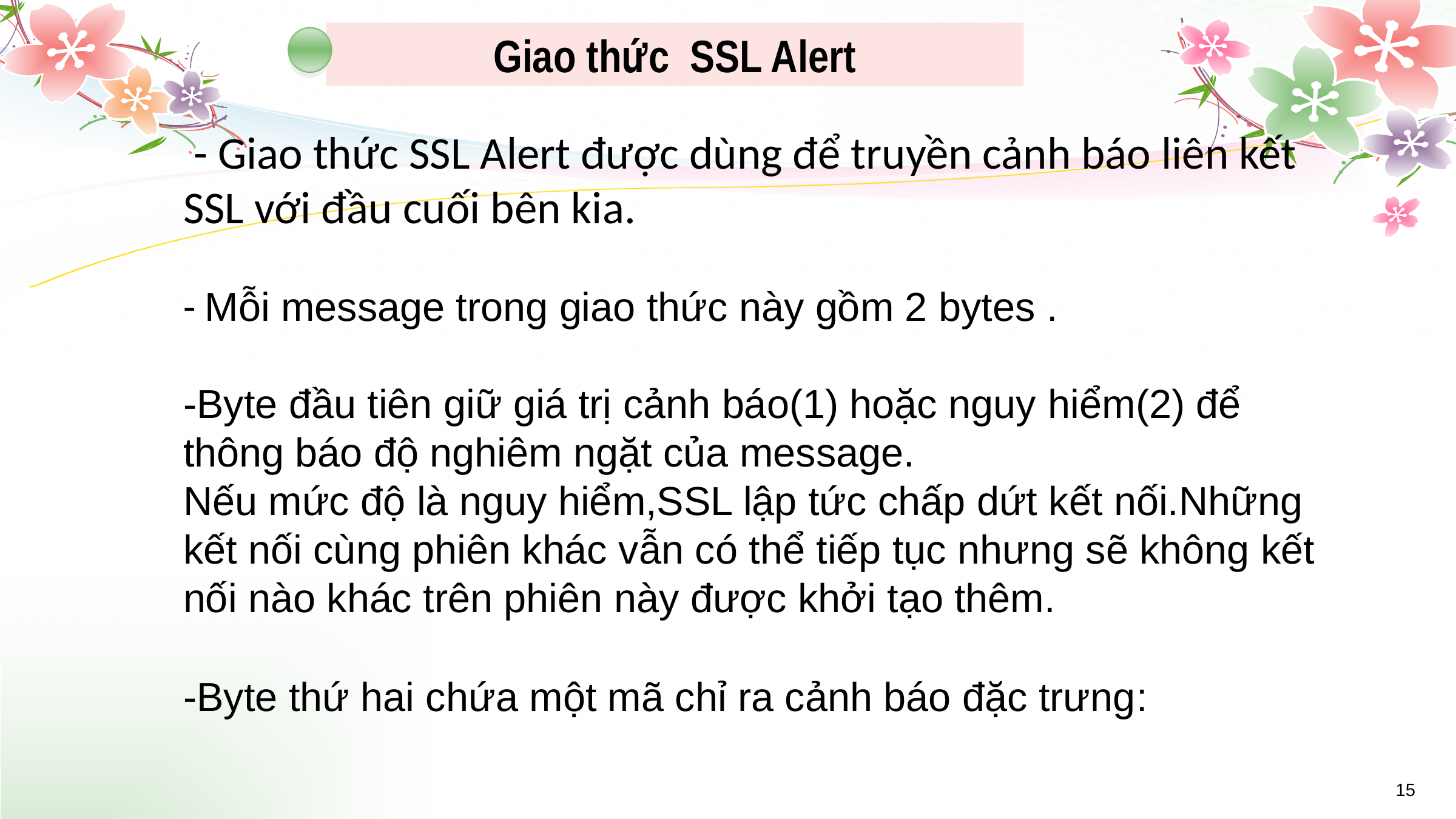

Giao thức  SSL Alert

 - Giao thức SSL Alert được dùng để truyền cảnh báo liên kết SSL với đầu cuối bên kia.
- Mỗi message trong giao thức này gồm 2 bytes .

-Byte đầu tiên giữ giá trị cảnh báo(1) hoặc nguy hiểm(2) để thông báo độ nghiêm ngặt của message.
Nếu mức độ là nguy hiểm,SSL lập tức chấp dứt kết nối.Những kết nối cùng phiên khác vẫn có thể tiếp tục nhưng sẽ không kết nối nào khác trên phiên này được khởi tạo thêm.

-Byte thứ hai chứa một mã chỉ ra cảnh báo đặc trưng:
15